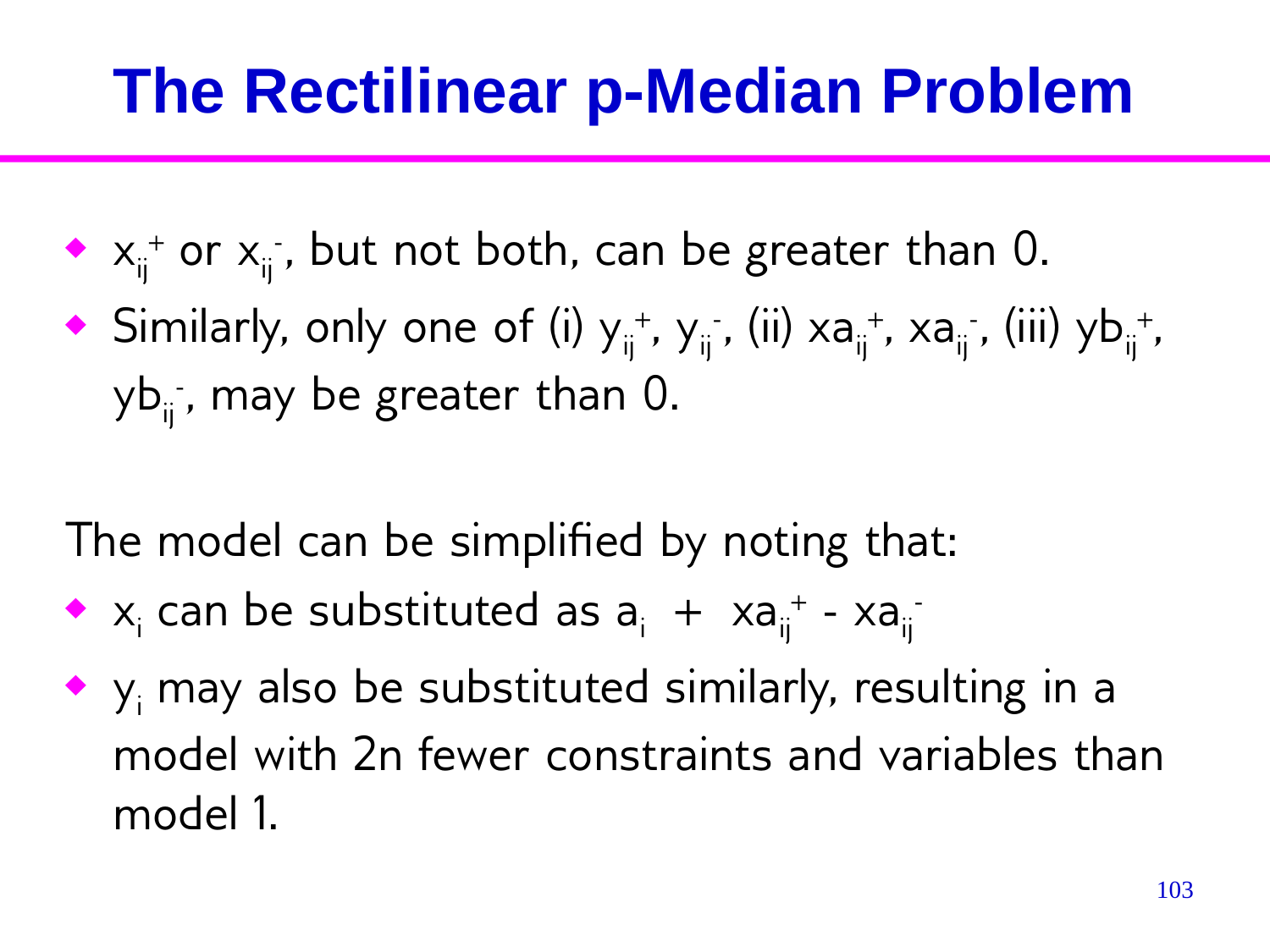

# The Rectilinear p-Median Problem
xij+ or xij-, but not both, can be greater than 0.
Similarly, only one of (i) yij+, yij-, (ii) xaij+, xaij-, (iii) ybij+, ybij-, may be greater than 0.

The model can be simplified by noting that:
xi can be substituted as ai  +  xaij+ - xaij-
yi may also be substituted similarly, resulting in a model with 2n fewer constraints and variables than model 1.
103